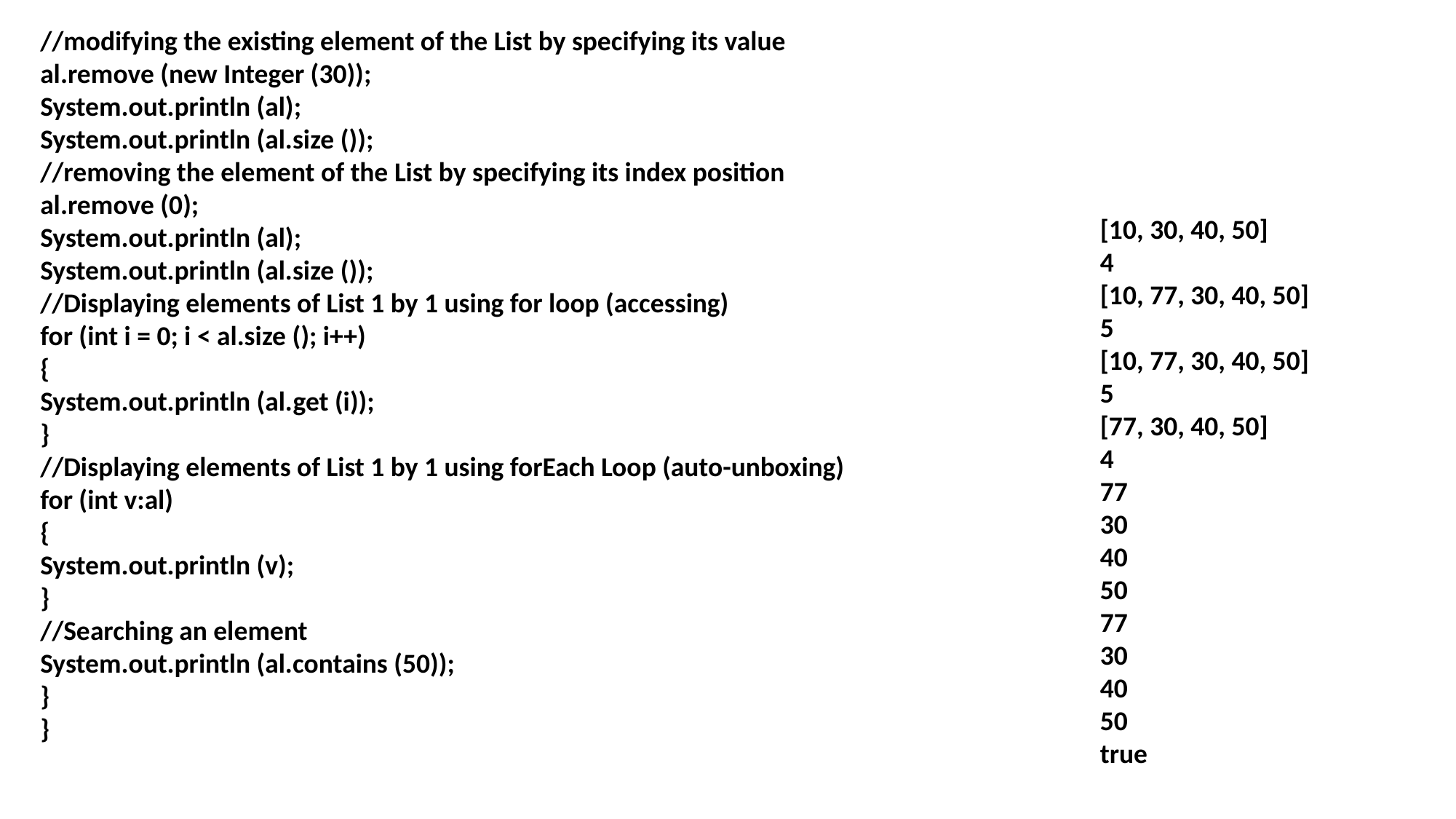

//modifying the existing element of the List by specifying its value
al.remove (new Integer (30));
System.out.println (al);
System.out.println (al.size ());
//removing the element of the List by specifying its index position
al.remove (0);
System.out.println (al);
System.out.println (al.size ());
//Displaying elements of List 1 by 1 using for loop (accessing)
for (int i = 0; i < al.size (); i++)
{
System.out.println (al.get (i));
}
//Displaying elements of List 1 by 1 using forEach Loop (auto-unboxing)
for (int v:al)
{
System.out.println (v);
}
//Searching an element
System.out.println (al.contains (50));
}
}
[10, 30, 40, 50]
4
[10, 77, 30, 40, 50]
5
[10, 77, 30, 40, 50]
5
[77, 30, 40, 50]
4
77
30
40
50
77
30
40
50
true